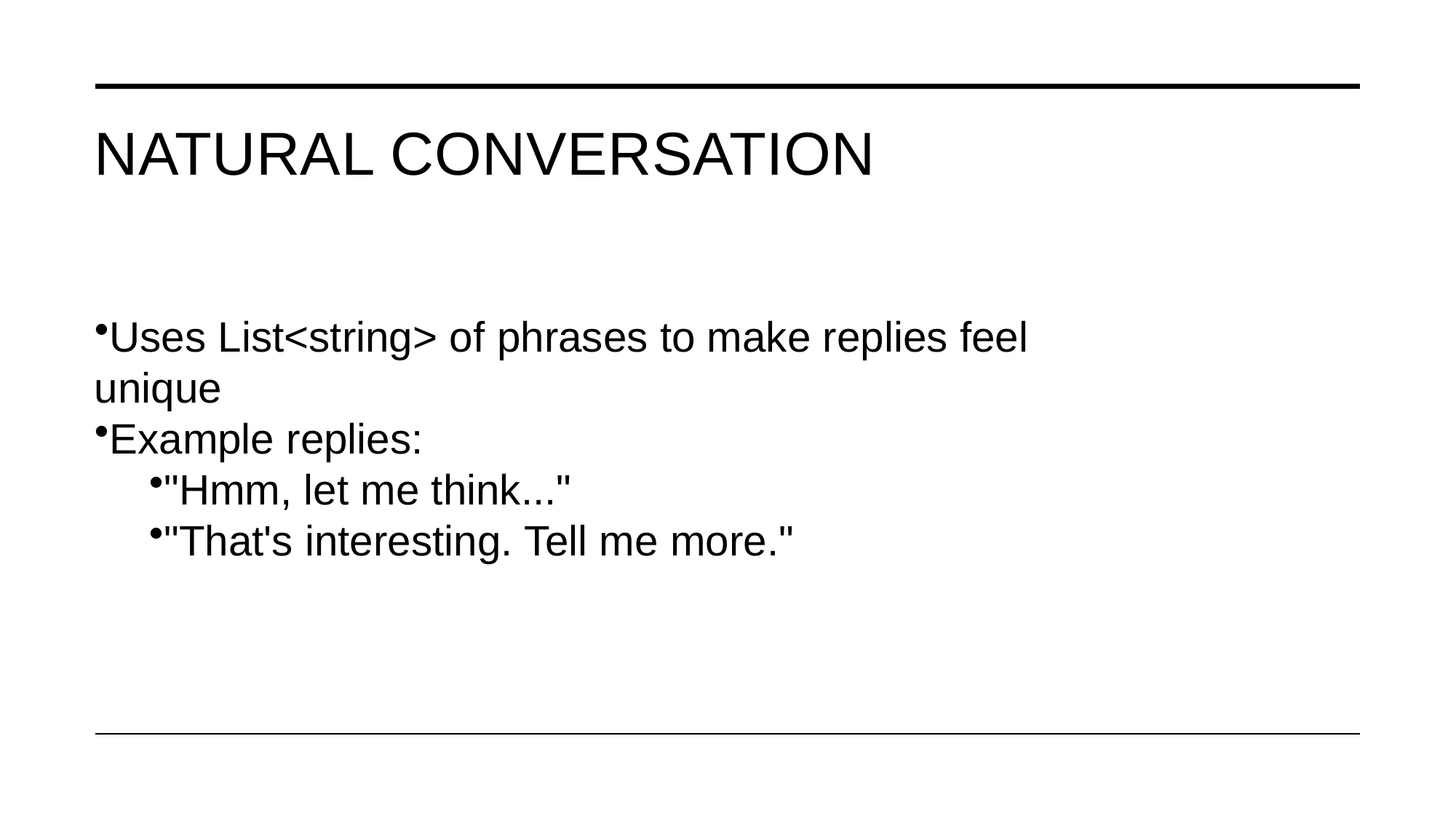

# Natural conversation

Uses List<string> of phrases to make replies feel unique
Example replies:
"Hmm, let me think..."
"That's interesting. Tell me more."